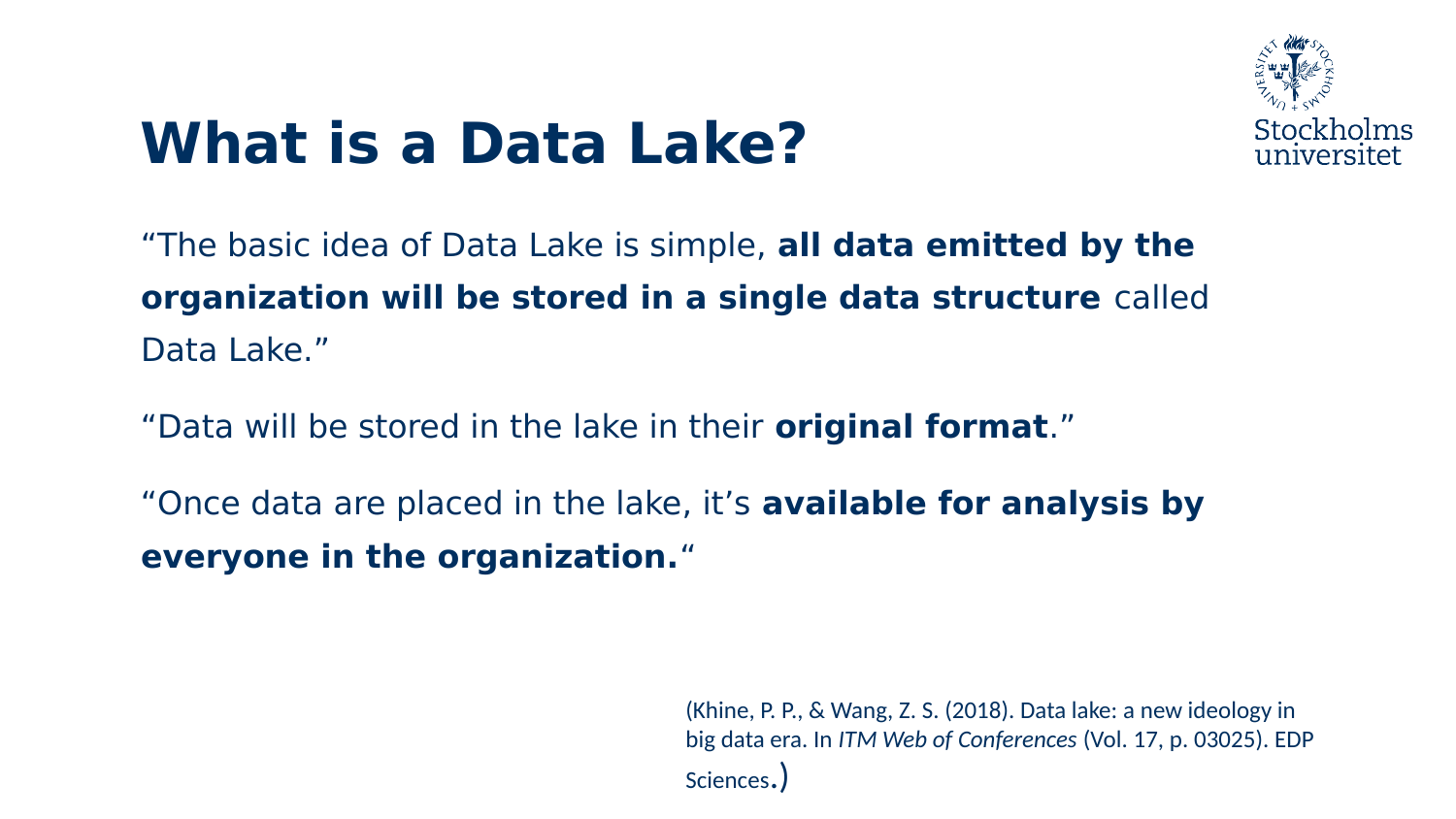

# What is a Data Lake?
“The basic idea of Data Lake is simple, all data emitted by the organization will be stored in a single data structure called Data Lake.”
“Data will be stored in the lake in their original format.”
“Once data are placed in the lake, it’s available for analysis by everyone in the organization.“

(Khine, P. P., & Wang, Z. S. (2018). Data lake: a new ideology in big data era. In ITM Web of Conferences (Vol. 17, p. 03025). EDP Sciences.)